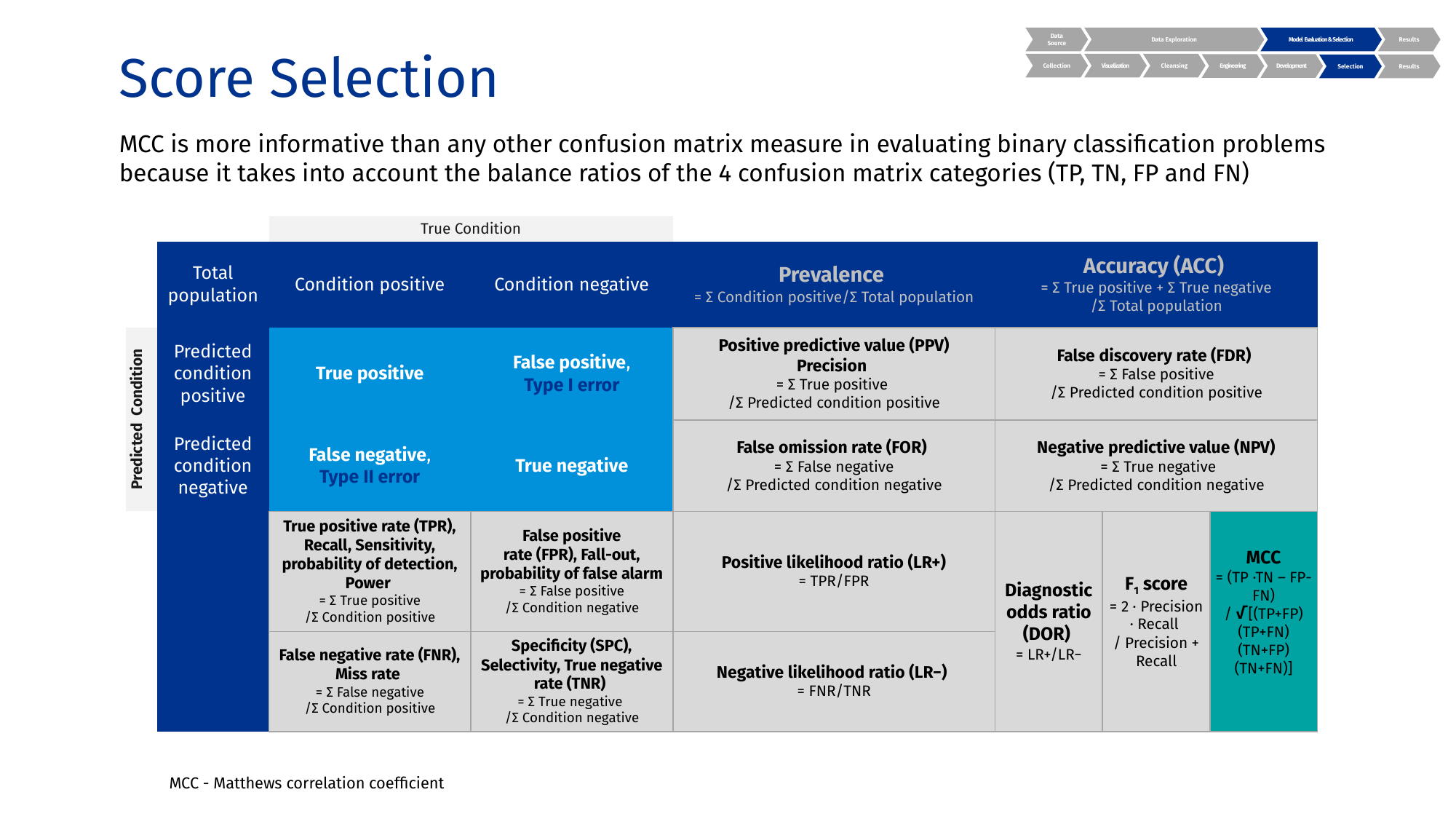

Data
Source
Data Exploration
Model  Evaluation & Selection
Results
Collection
Visualization
Cleansing
Engineering
Development
Selection
Results
# Score Selection
MCC is more informative than any other confusion matrix measure in evaluating binary classification problems because it takes into account the balance ratios of the 4 confusion matrix categories (TP, TN, FP and FN)
|  |  | True Condition |  |  |  |  |  |
| --- | --- | --- | --- | --- | --- | --- | --- |
|  | Total population | Condition positive | Condition negative | Prevalence = Σ Condition positive/Σ Total population | Accuracy (ACC) = Σ True positive + Σ True negative /Σ Total population |  |  |
| Predicted Condition | Predicted condition positive | True positive | False positive, Type I error | Positive predictive value (PPV) Precision  = Σ True positive /Σ Predicted condition positive | False discovery rate (FDR) = Σ False positive /Σ Predicted condition positive |  |  |
|  | Predicted condition negative | False negative, Type II error | True negative | False omission rate (FOR) = Σ False negative /Σ Predicted condition negative | Negative predictive value (NPV) = Σ True negative /Σ Predicted condition negative |  |  |
|  |  | True positive rate (TPR), Recall, Sensitivity, probability of detection, Power  = Σ True positive /Σ Condition positive | False positive rate (FPR), Fall-out, probability of false alarm = Σ False positive /Σ Condition negative | Positive likelihood ratio (LR+) = TPR/FPR | Diagnostic odds ratio (DOR)  = LR+/LR− | F1 score = 2 · Precision · Recall / Precision + Recall | MCC = (TP ·TN – FP-FN) / √ [(TP+FP) (TP+FN) (TN+FP) (TN+FN)] |
|  |  | False negative rate (FNR), Miss rate  = Σ False negative /Σ Condition positive | Specificity (SPC), Selectivity, True negative rate (TNR)  = Σ True negative /Σ Condition negative | Negative likelihood ratio (LR−)  = FNR/TNR |  |  |  |
MCC - Matthews correlation coefficient